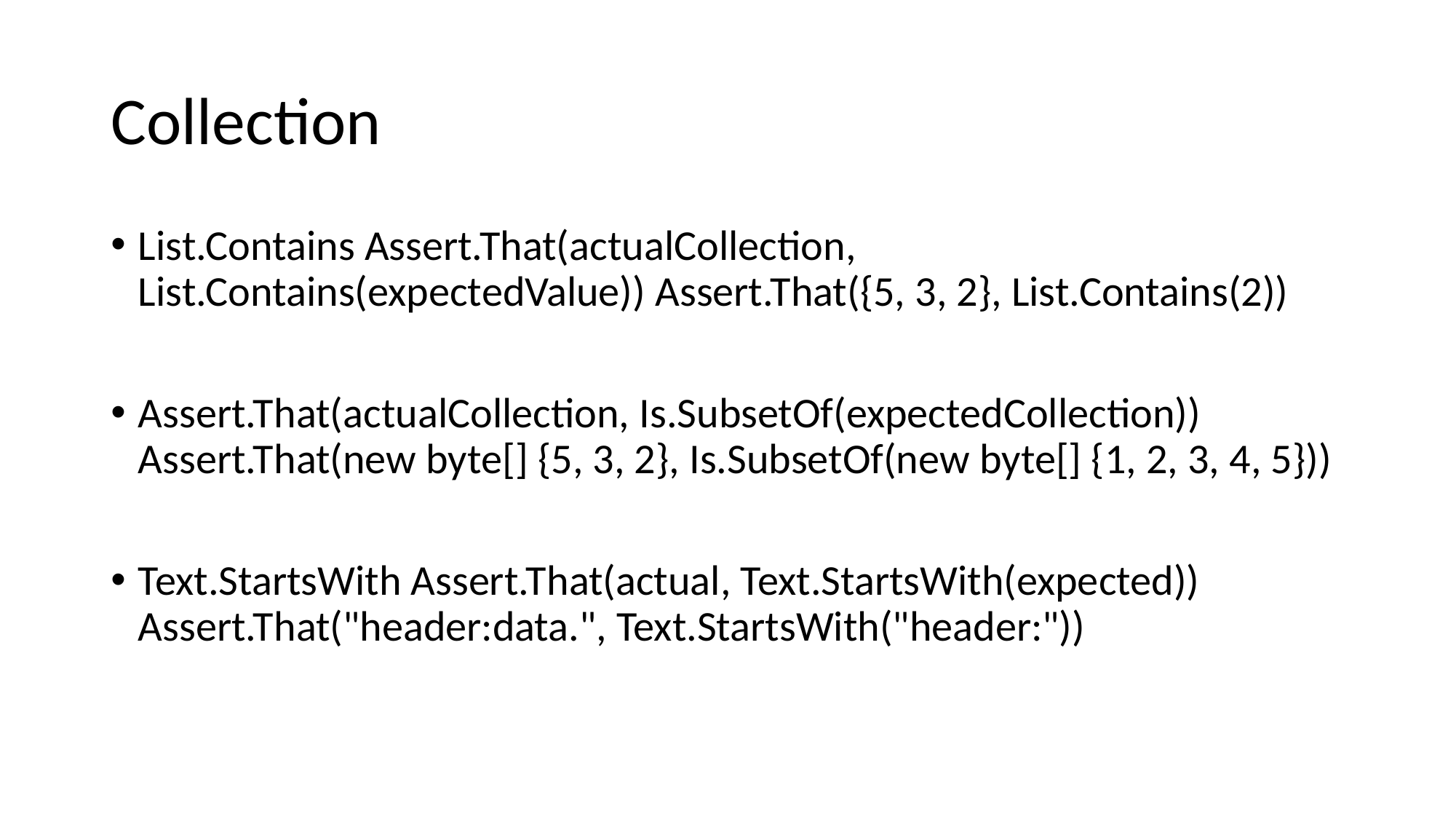

# Collection
List.Contains Assert.That(actualCollection, List.Contains(expectedValue)) Assert.That({5, 3, 2}, List.Contains(2))

Assert.That(actualCollection, Is.SubsetOf(expectedCollection)) Assert.That(new byte[] {5, 3, 2}, Is.SubsetOf(new byte[] {1, 2, 3, 4, 5}))

Text.StartsWith Assert.That(actual, Text.StartsWith(expected)) Assert.That("header:data.", Text.StartsWith("header:"))